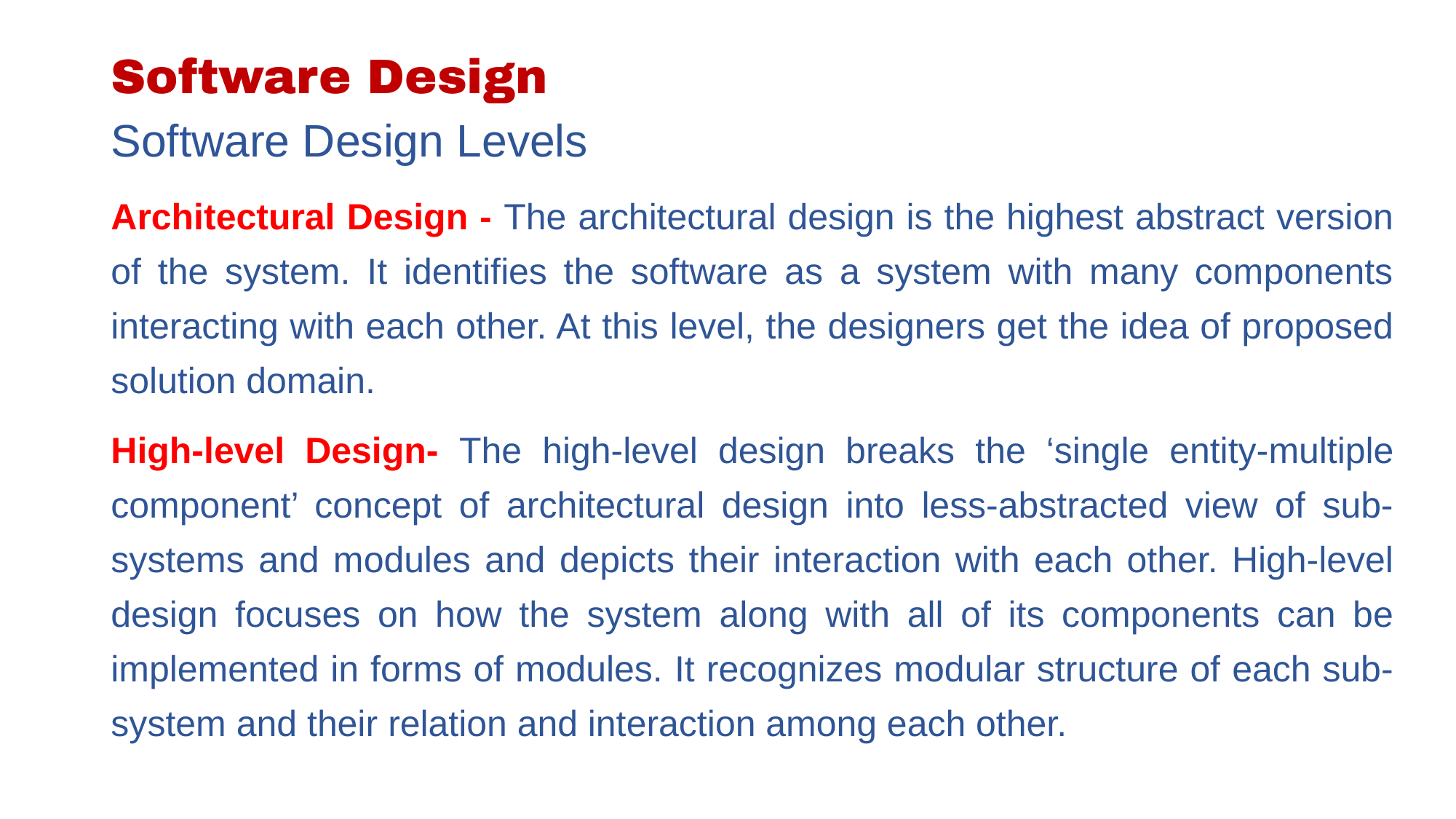

# Software Design
Software Design Levels
Architectural Design - The architectural design is the highest abstract version of the system. It identifies the software as a system with many components interacting with each other. At this level, the designers get the idea of proposed solution domain.
High-level Design- The high-level design breaks the ‘single entity-multiple component’ concept of architectural design into less-abstracted view of sub-systems and modules and depicts their interaction with each other. High-level design focuses on how the system along with all of its components can be implemented in forms of modules. It recognizes modular structure of each sub-system and their relation and interaction among each other.